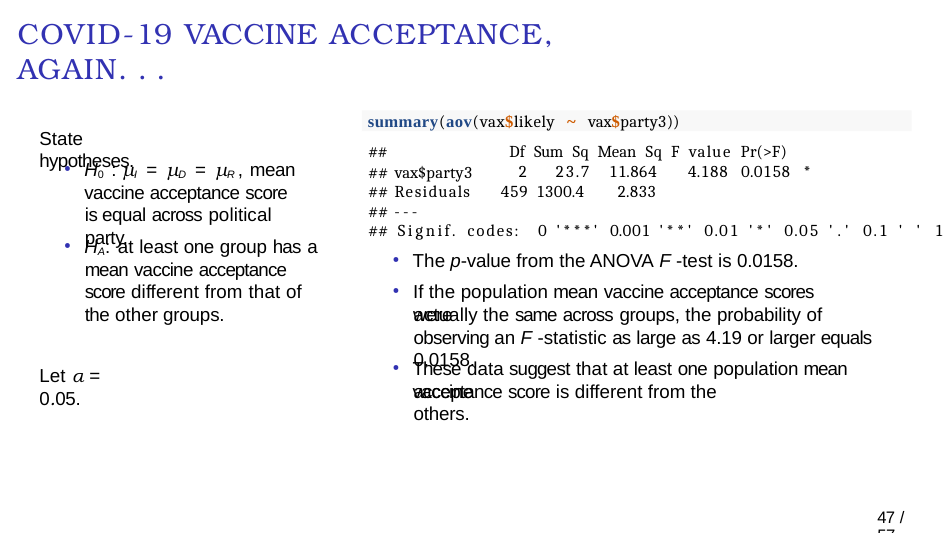

# COVID-19 vaccine acceptance, again. . .
summary(aov(vax$likely ~ vax$party3))
State hypotheses.
##
## vax$party3 ## Residuals ## ---
Df Sum Sq Mean Sq F value Pr(>F)
H0 : µI = µD = µR , mean
2	23.7  11.864	4.188 0.0158 *
459 1300.4	2.833
vaccine acceptance score is equal across political party.
## Signif. codes:  0 '***' 0.001 '**' 0.01 '*' 0.05 '.' 0.1 ' ' 1
The p-value from the ANOVA F -test is 0.0158.
HA: at least one group has a
mean vaccine acceptance score different from that of the other groups.
If the population mean vaccine acceptance scores were
actually the same across groups, the probability of observing an F -statistic as large as 4.19 or larger equals 0.0158.
These data suggest that at least one population mean vaccine
Let α = 0.05.
acceptance score is different from the others.
47 / 57